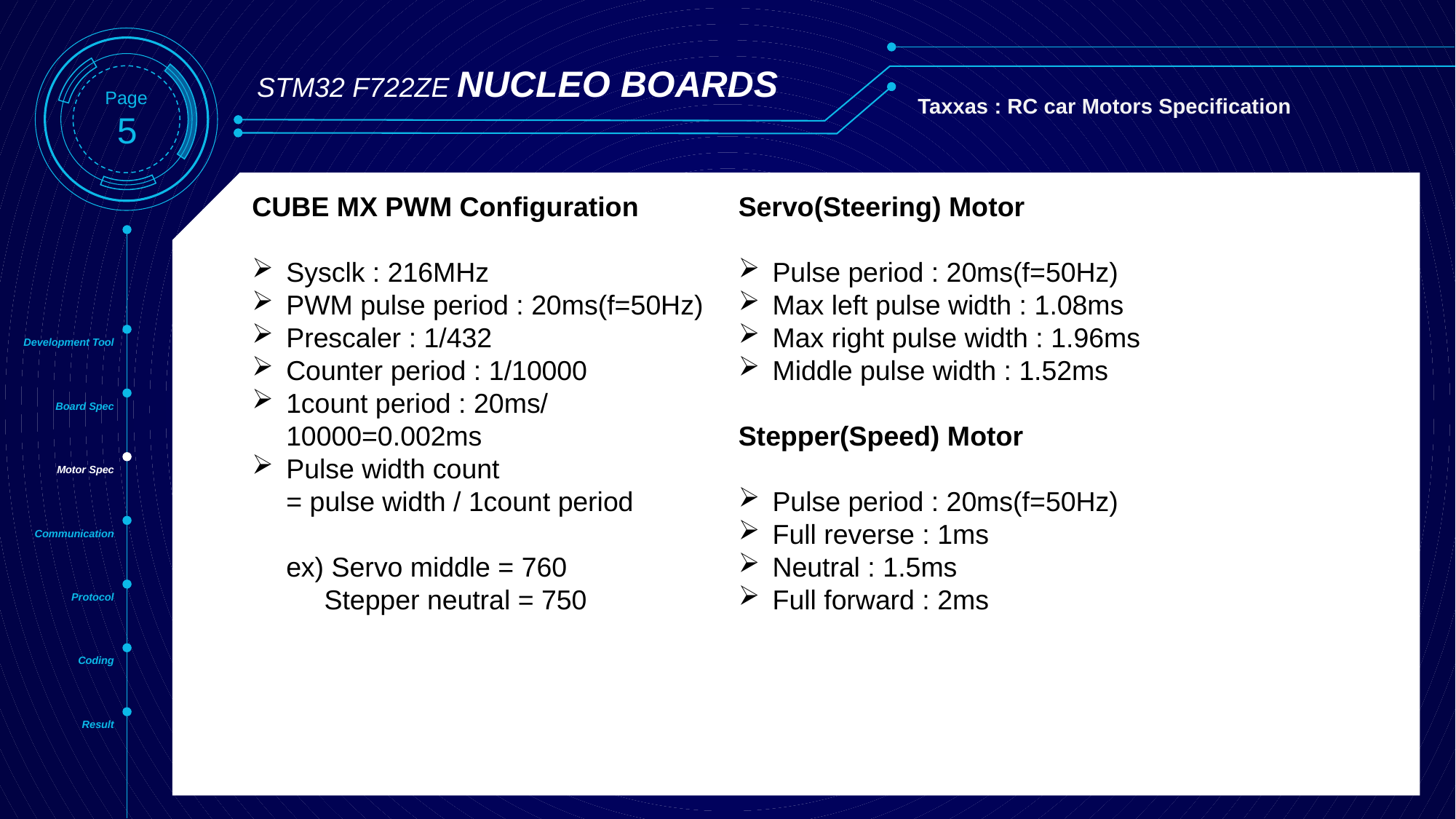

CUBE MX PWM Configuration

Sysclk : 216MHz
PWM pulse period : 20ms(f=50Hz)
Prescaler : 1/432
Counter period : 1/10000
1count period : 20ms/10000=0.002ms
Pulse width count
= pulse width / 1count period
ex) Servo middle = 760
     Stepper neutral = 750
Servo(Steering) Motor

Pulse period : 20ms(f=50Hz)
Max left pulse width : 1.08ms
Max right pulse width : 1.96ms
Middle pulse width : 1.52ms

Stepper(Speed) Motor

Pulse period : 20ms(f=50Hz)
Full reverse : 1ms
Neutral : 1.5ms
Full forward : 2ms